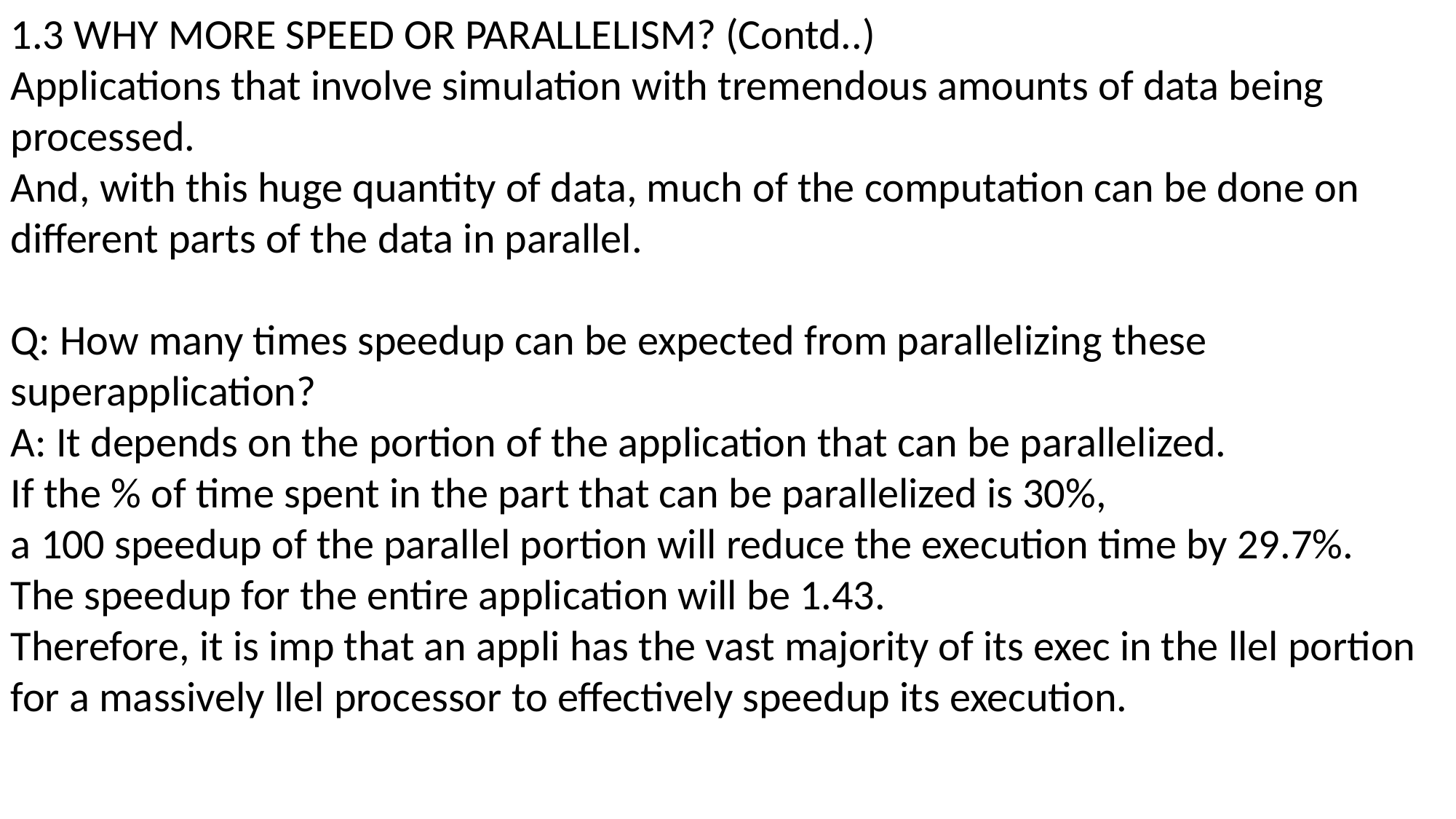

1.3 WHY MORE SPEED OR PARALLELISM? (Contd..)
Applications that involve simulation with tremendous amounts of data being processed.
And, with this huge quantity of data, much of the computation can be done on different parts of the data in parallel.
Q: How many times speedup can be expected from parallelizing these superapplication?
A: It depends on the portion of the application that can be parallelized.
If the % of time spent in the part that can be parallelized is 30%,
a 100 speedup of the parallel portion will reduce the execution time by 29.7%.
The speedup for the entire application will be 1.43.
Therefore, it is imp that an appli has the vast majority of its exec in the llel portion for a massively llel processor to effectively speedup its execution.